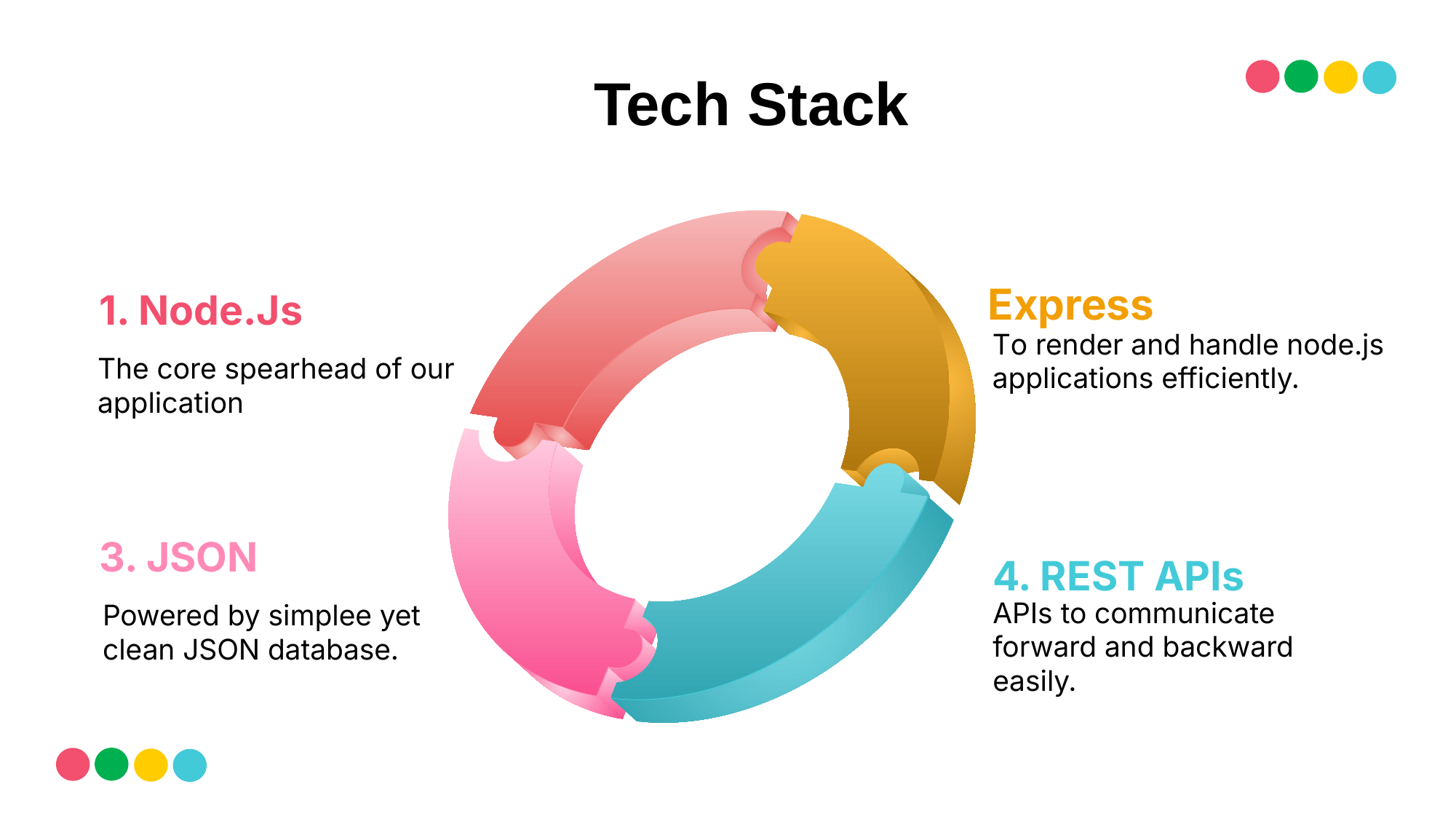

# Tech Stack

1. Node.Js
The core spearhead of our application
Express
To render and handle node.js applications efficiently.
3. JSON
Powered by simplee yet clean JSON database.
4. REST APIs
APIs to communicate forward and backward easily.